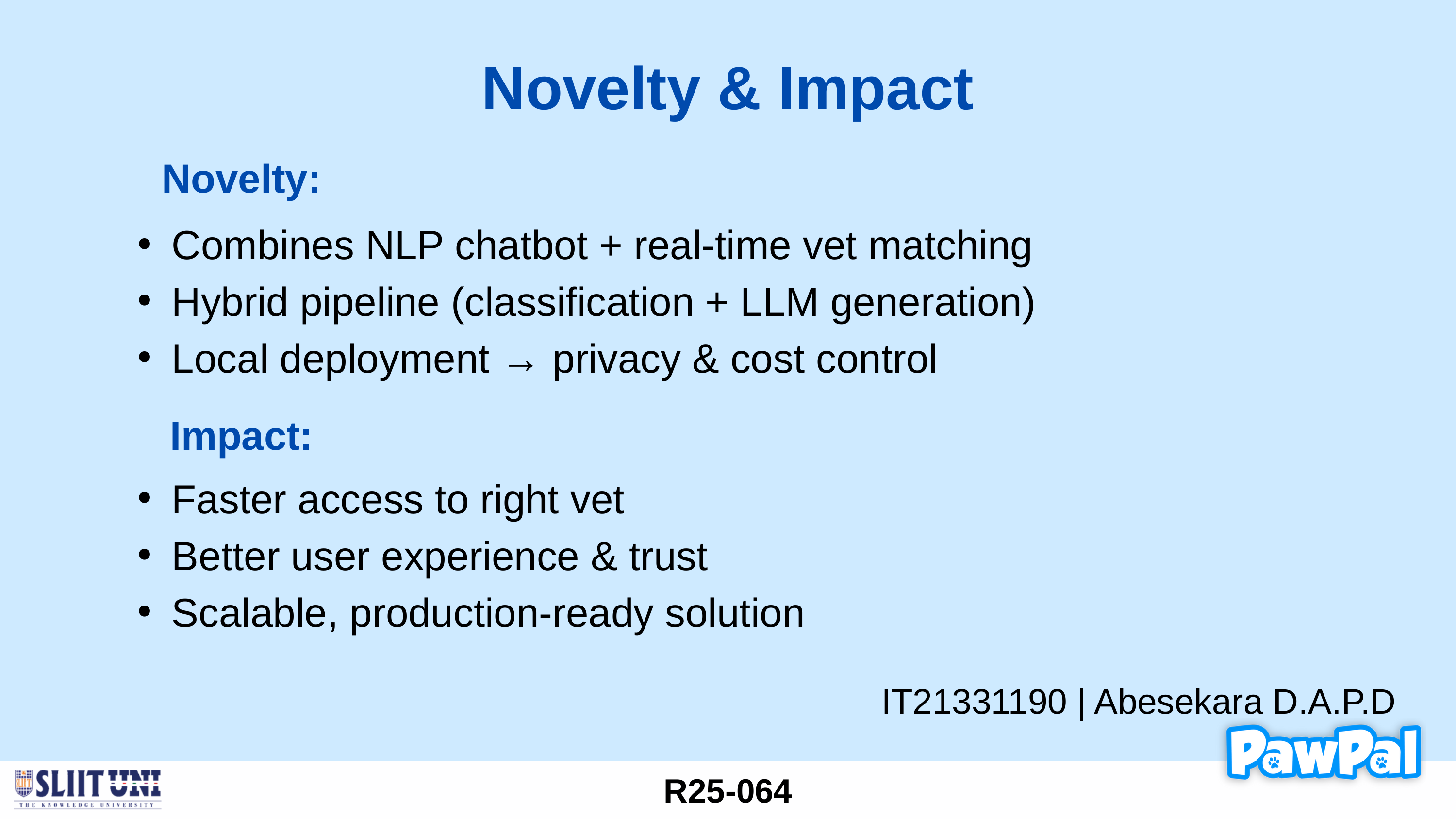

Novelty & Impact
Novelty:
Combines NLP chatbot + real-time vet matching
Hybrid pipeline (classification + LLM generation)
Local deployment → privacy & cost control
Impact:
Faster access to right vet
Better user experience & trust
Scalable, production-ready solution
IT21331190 | Abesekara D.A.P.D

R25-064